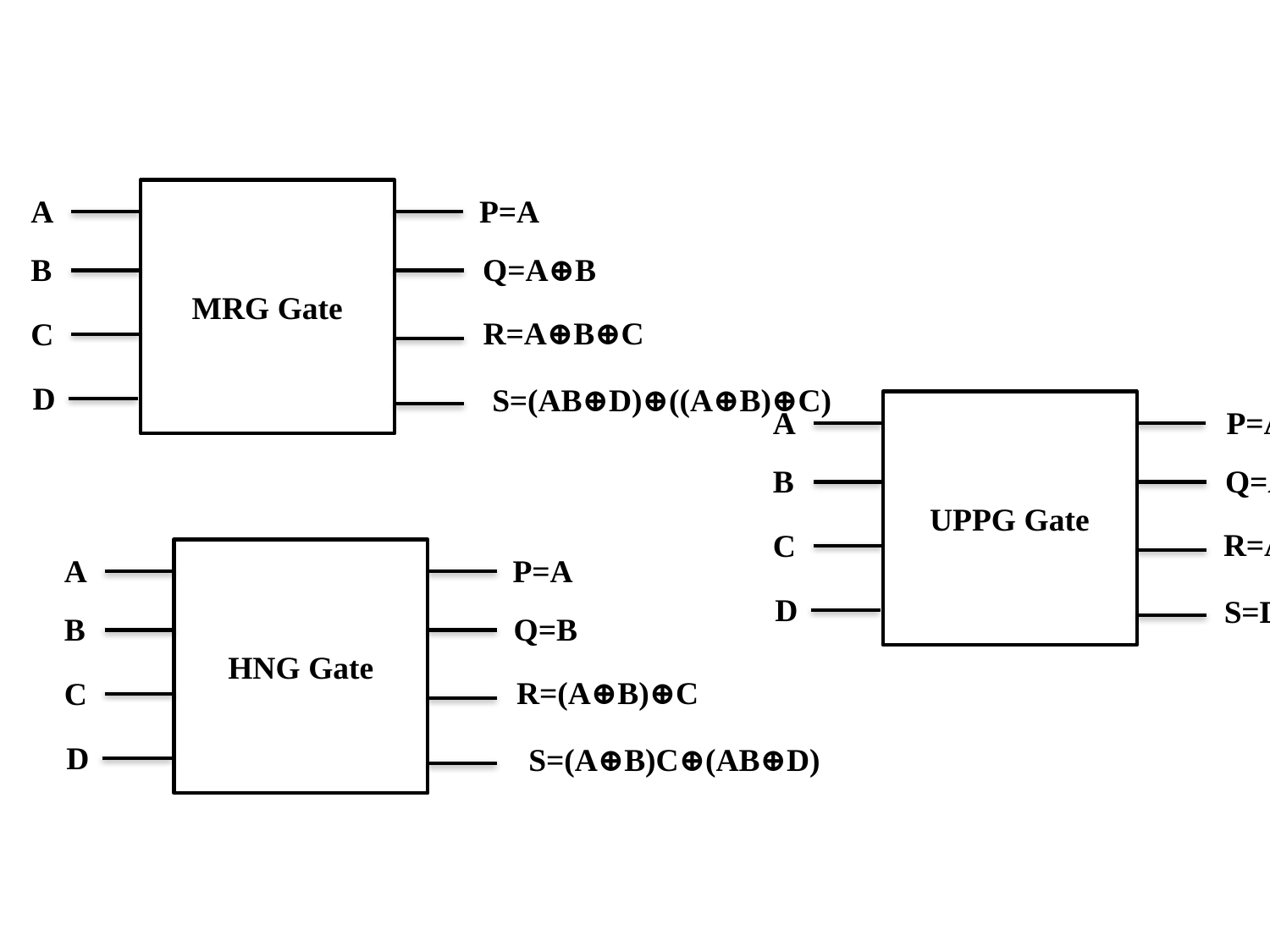

MRG Gate
A
P=A
B
Q=A⊕B
R=A⊕B⊕C
C
D
S=(AB⊕D)⊕((A⊕B)⊕C)
UPPG Gate
A
P=A⊕B⊕D
B
Q=A⊕CD
R=A⊕(C+D)
C
D
S=D
HNG Gate
A
P=A
B
Q=B
R=(A⊕B)⊕C
C
D
S=(A⊕B)C⊕(AB⊕D)